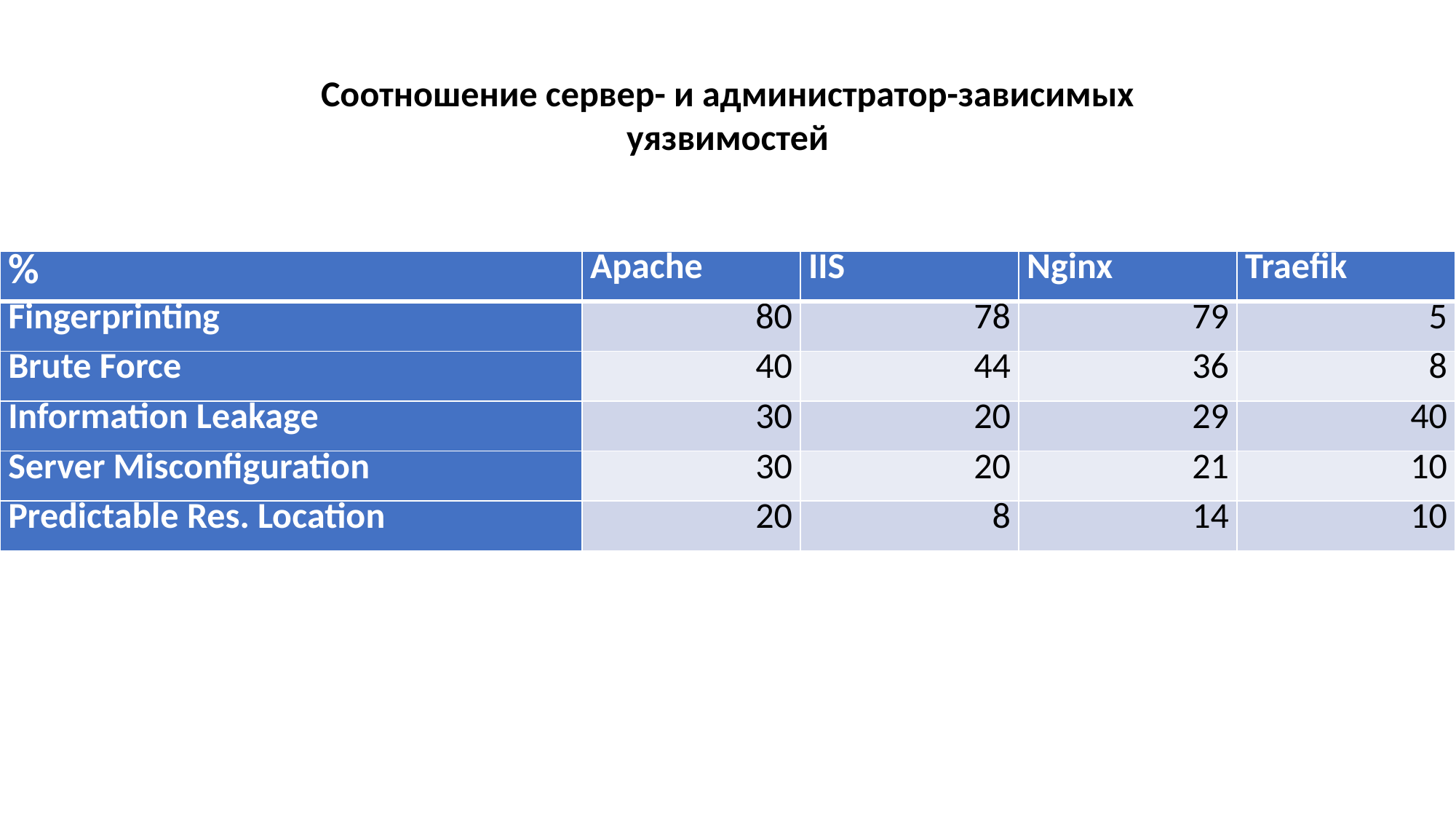

Соотношение сервер- и администратор-зависимых уязвимостей
| % | Apache | IIS | Nginx | Traefik |
| --- | --- | --- | --- | --- |
| Fingerprinting | 80 | 78 | 79 | 5 |
| Brute Force | 40 | 44 | 36 | 8 |
| Information Leakage | 30 | 20 | 29 | 40 |
| Server Misconfiguration | 30 | 20 | 21 | 10 |
| Predictable Res. Location | 20 | 8 | 14 | 10 |